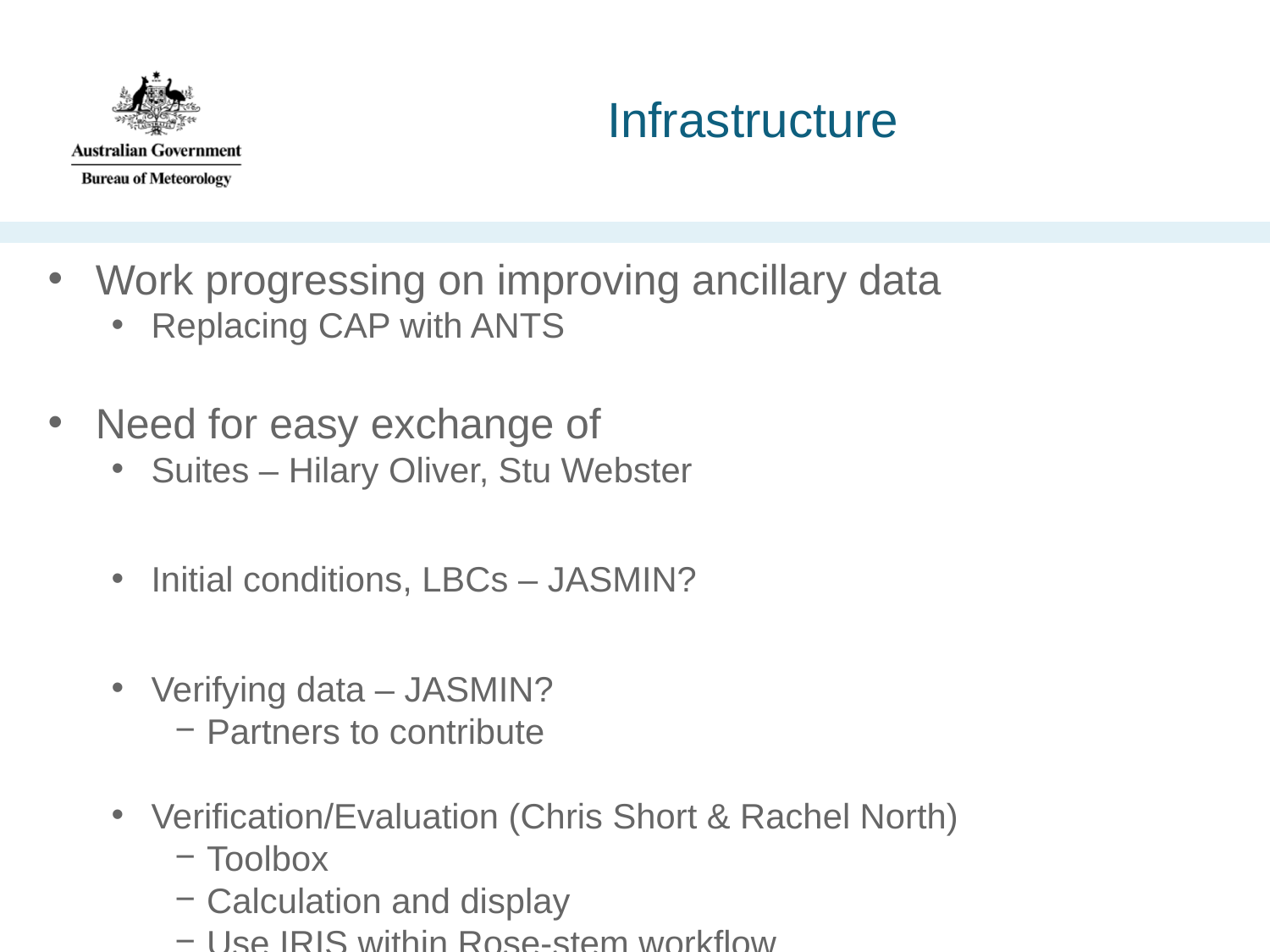

# Infrastructure
Work progressing on improving ancillary data
Replacing CAP with ANTS

Need for easy exchange of
Suites – Hilary Oliver, Stu Webster

Initial conditions, LBCs – JASMIN?

Verifying data – JASMIN?
Partners to contribute

Verification/Evaluation (Chris Short & Rachel North)
Toolbox
Calculation and display
Use IRIS within Rose-stem workflow